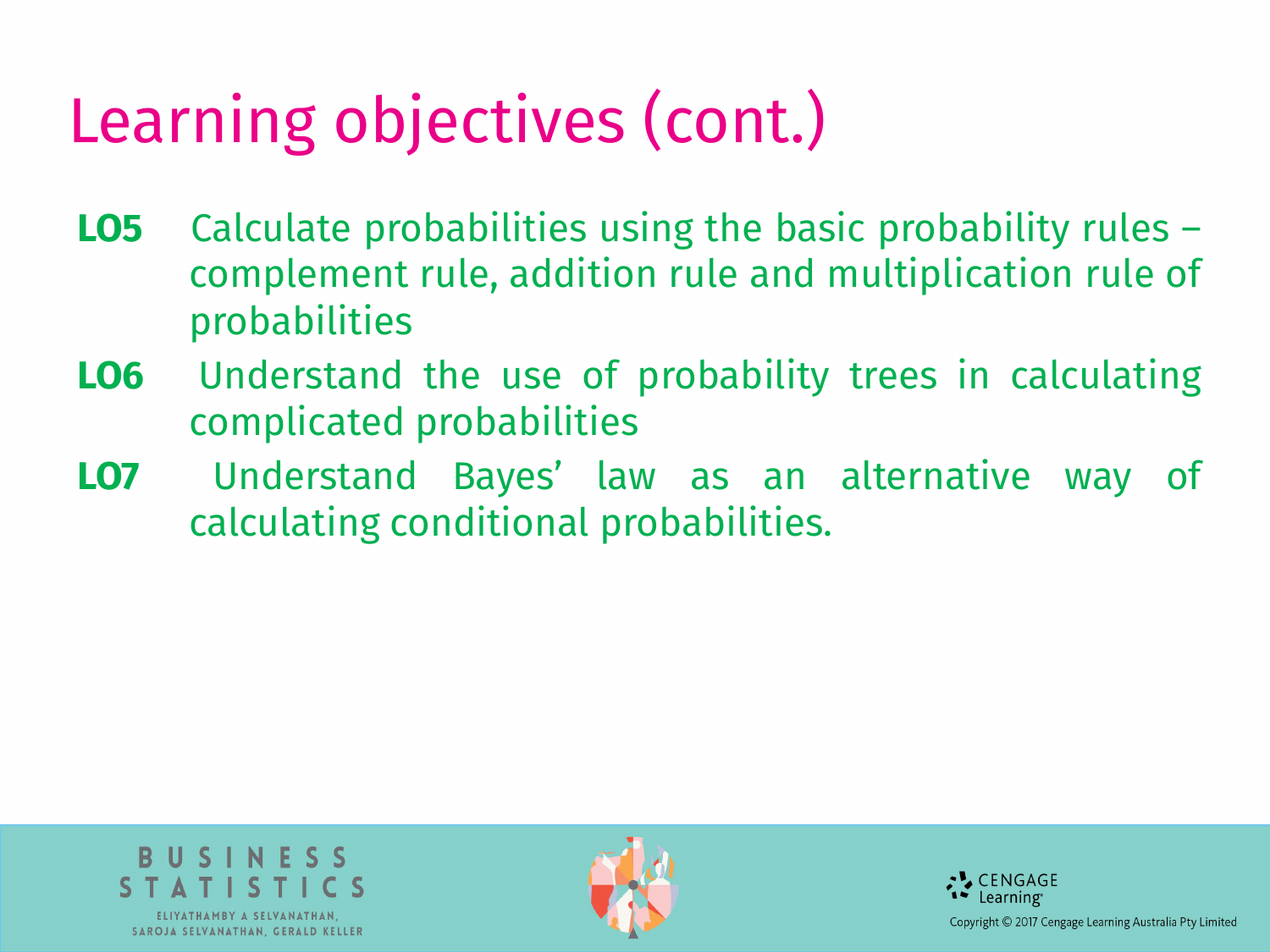

# Learning objectives (cont.)
LO5 	Calculate probabilities using the basic probability rules – complement rule, addition rule and multiplication rule of probabilities
LO6 	Understand the use of probability trees in calculating complicated probabilities
LO7 	Understand Bayes’ law as an alternative way of calculating conditional probabilities.